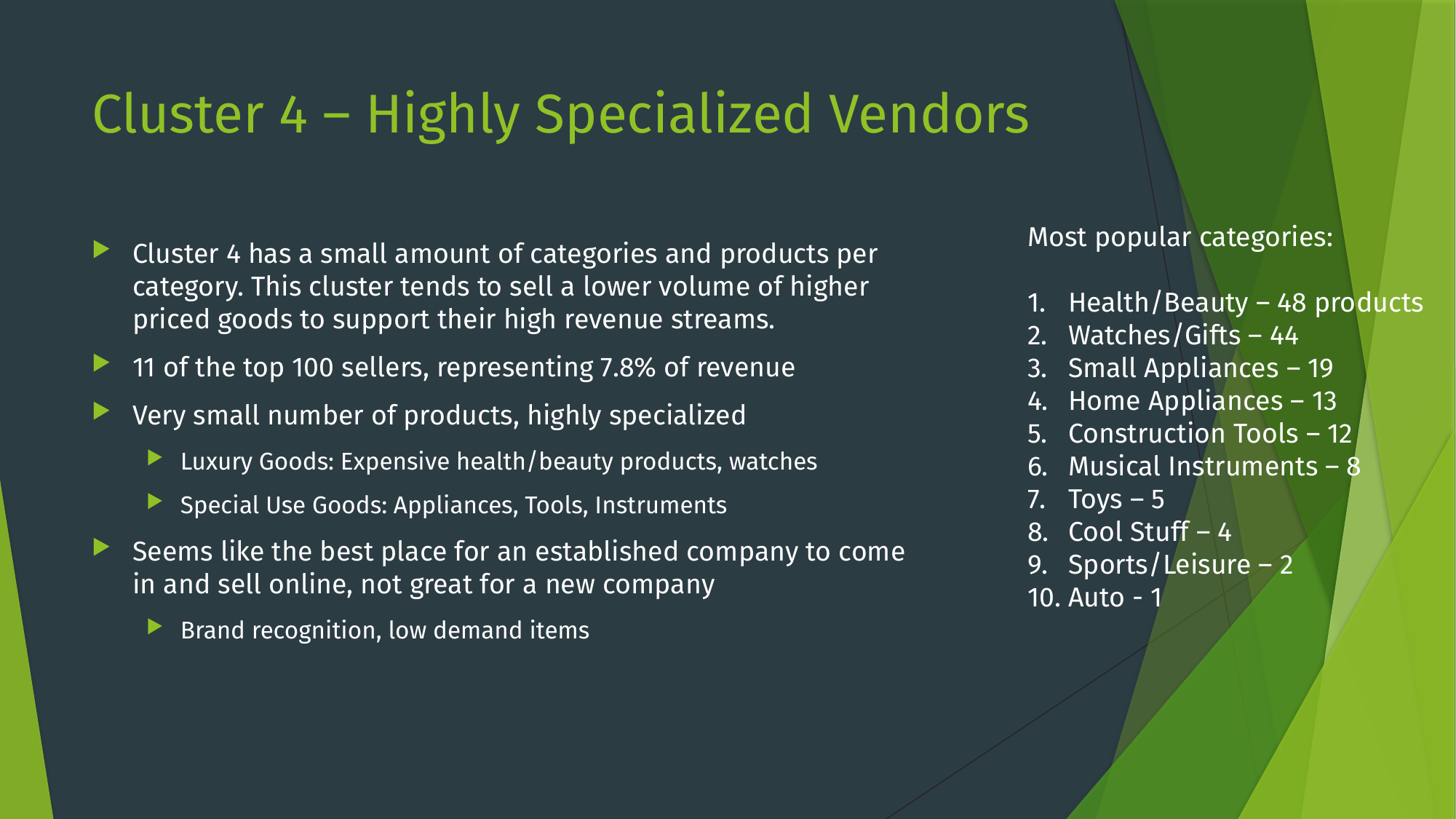

# Cluster 4 – Highly Specialized Vendors
Most popular categories:

Health/Beauty – 48 products
Watches/Gifts – 44
Small Appliances – 19
Home Appliances – 13
Construction Tools – 12
Musical Instruments – 8
Toys – 5
Cool Stuff – 4
Sports/Leisure – 2
Auto - 1
Cluster 4 has a small amount of categories and products per category. This cluster tends to sell a lower volume of higher priced goods to support their high revenue streams.
11 of the top 100 sellers, representing 7.8% of revenue
Very small number of products, highly specialized
Luxury Goods: Expensive health/beauty products, watches
Special Use Goods: Appliances, Tools, Instruments
Seems like the best place for an established company to come in and sell online, not great for a new company
Brand recognition, low demand items